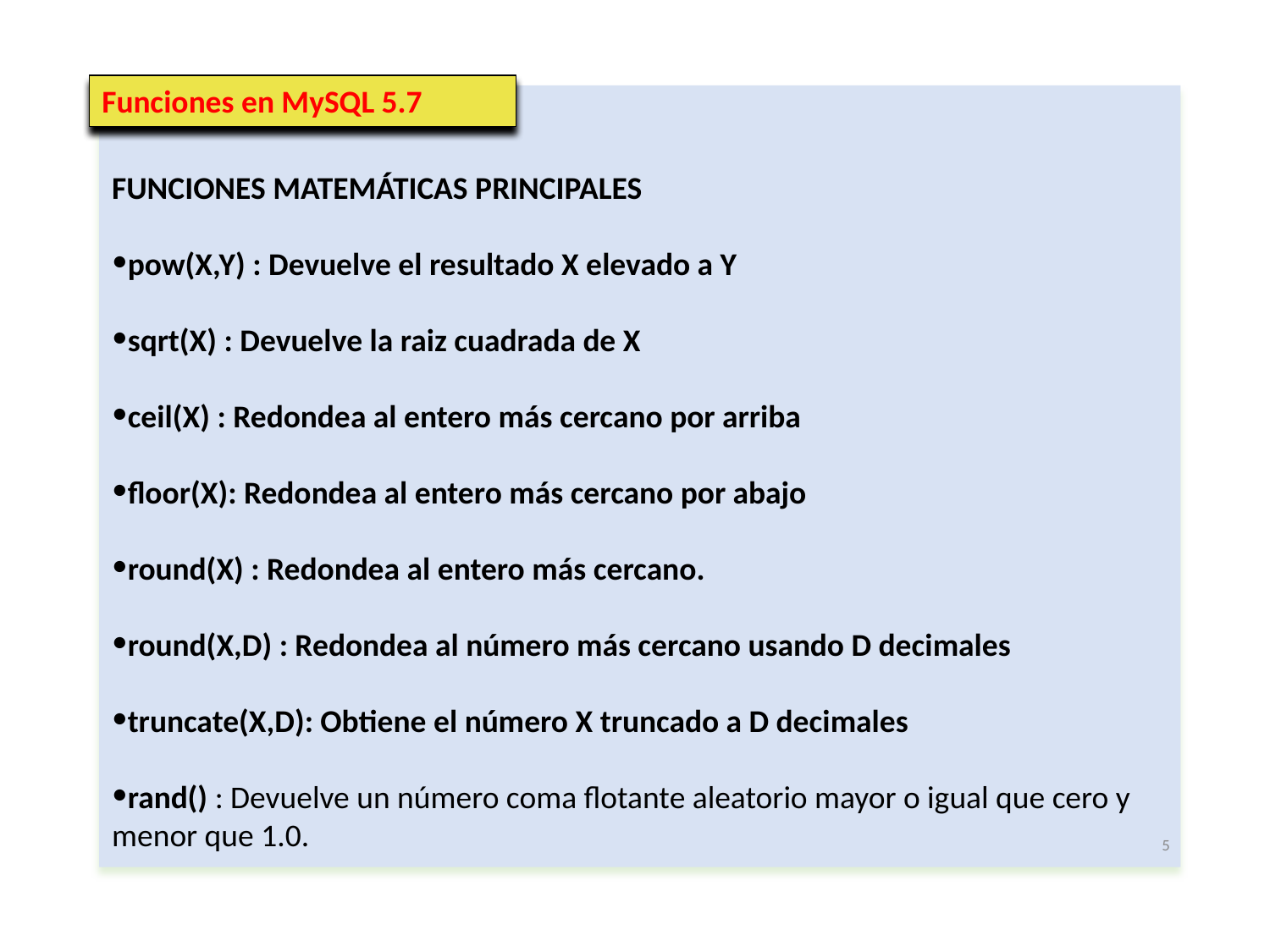

Funciones en MySQL 5.7

FUNCIONES MATEMÁTICAS PRINCIPALES

pow(X,Y) : Devuelve el resultado X elevado a Y

sqrt(X) : Devuelve la raiz cuadrada de X

ceil(X) : Redondea al entero más cercano por arriba

floor(X): Redondea al entero más cercano por abajo

round(X) : Redondea al entero más cercano.

round(X,D) : Redondea al número más cercano usando D decimales

truncate(X,D): Obtiene el número X truncado a D decimales

rand() : Devuelve un número coma flotante aleatorio mayor o igual que cero y menor que 1.0.
5